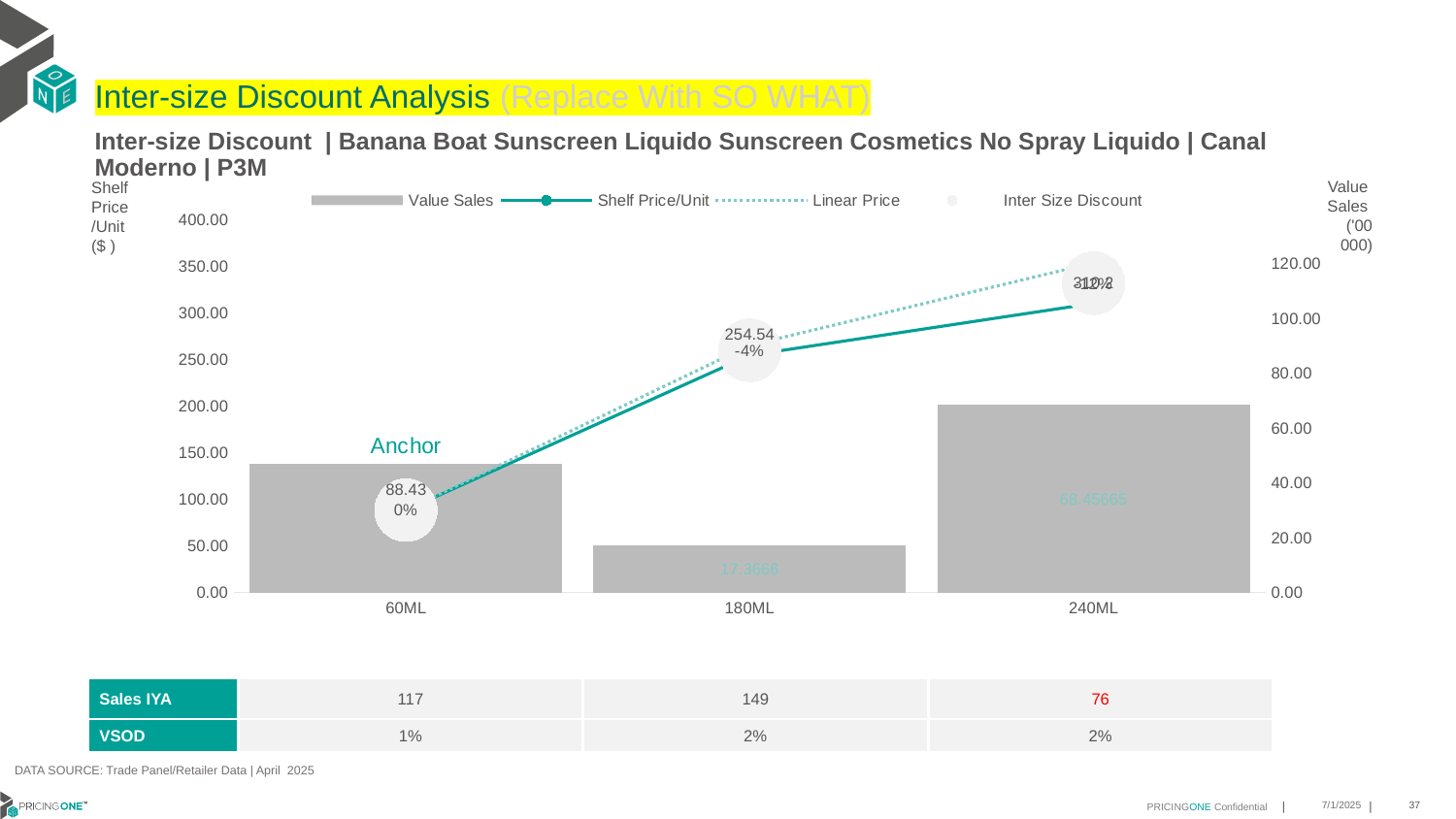

# Inter-size Discount Analysis (Replace With SO WHAT)
Inter-size Discount  | Banana Boat Sunscreen Liquido Sunscreen Cosmetics No Spray Liquido | Canal Moderno | P3M
Shelf
Price
/Unit
($ )

### Chart

| Category | Value Sales | Shelf Price/Unit | Linear Price | Inter Size Discount |
|---|---|---|---|---|
| 60ML | 46.8964 | 88.4252 | 88.4252 | 88.4252 |
| 180ML | 17.3666 | 254.543 | 265.2756 | 259.90930000000003 |
| 240ML | 68.45665 | 310.1981 | 353.7008 | 331.94945 |
Value
Sales
('00 000)
| Sales IYA | 117 | 149 | 76 |
| --- | --- | --- | --- |
| VSOD | 1% | 2% | 2% |
DATA SOURCE: Trade Panel/Retailer Data | April  2025

7/1/2025
37